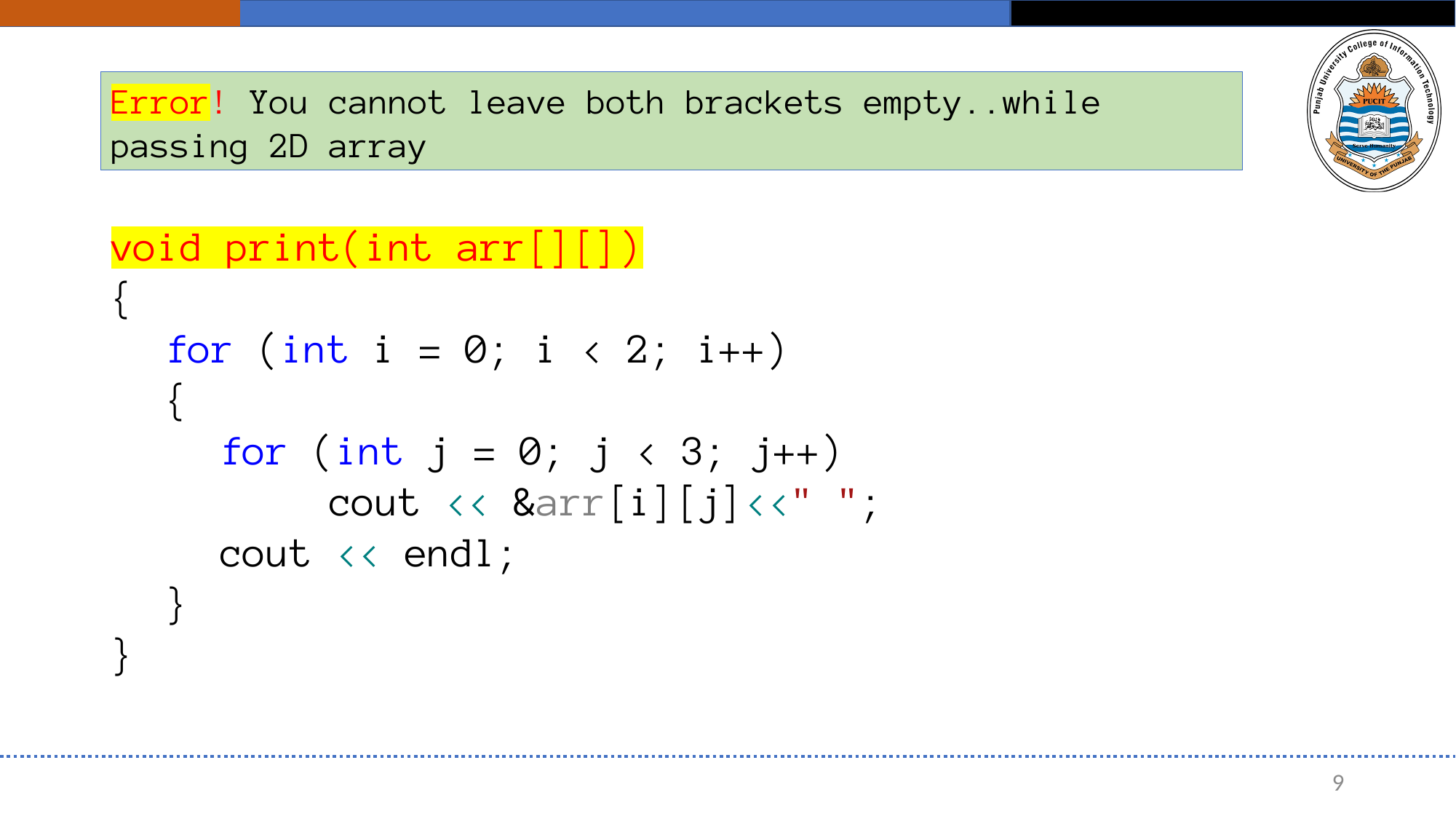

Error! You cannot leave both brackets empty..while passing 2D array
void print(int arr[][])
{
for (int i = 0; i < 2; i++)
{
for (int j = 0; j < 3; j++)
	cout << &arr[i][j]<<" ";
cout << endl;
}
}
9